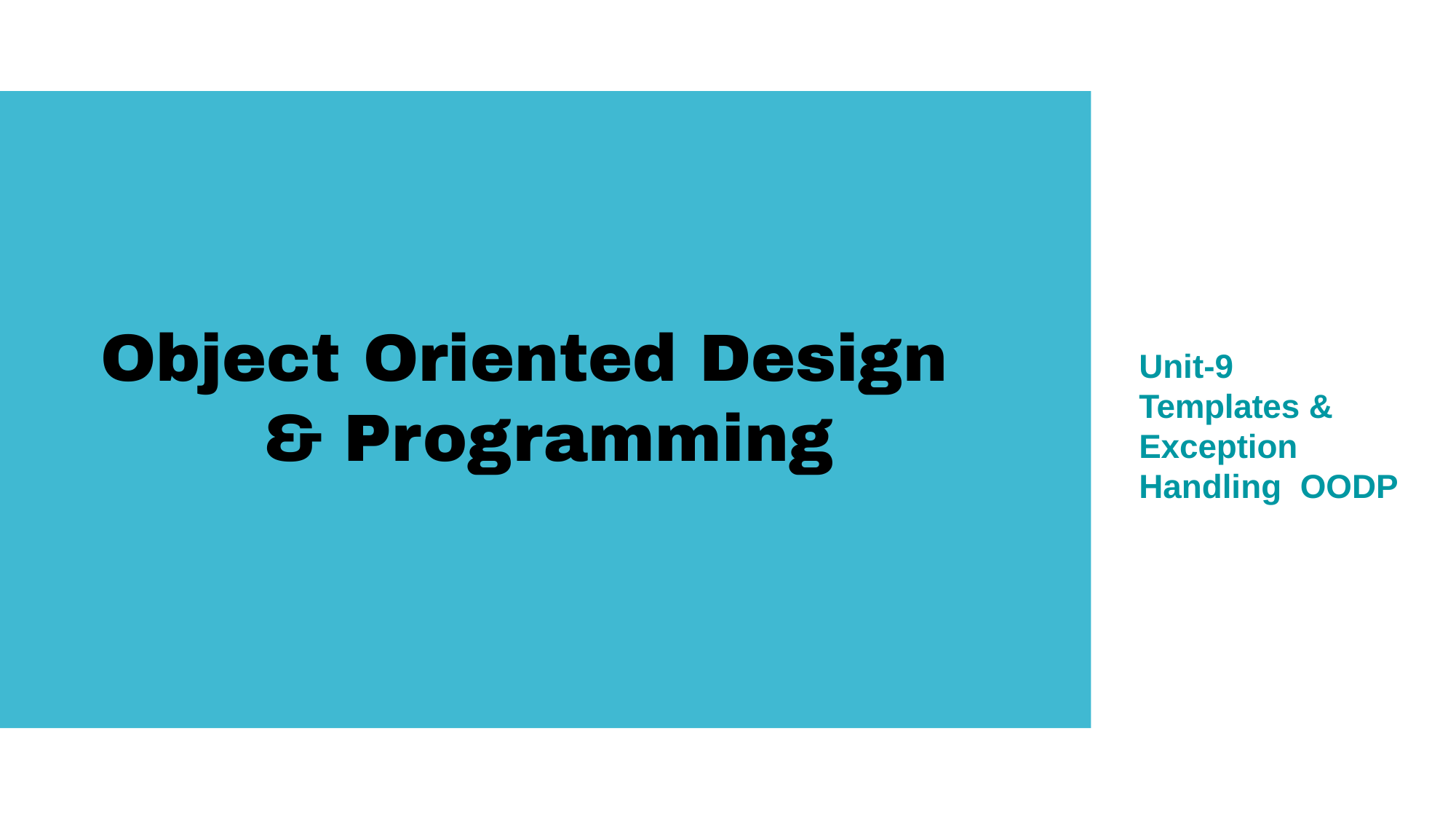

#
Object Oriented Design  & Programming
Unit-9
Templates &  Exception Handling  OODP